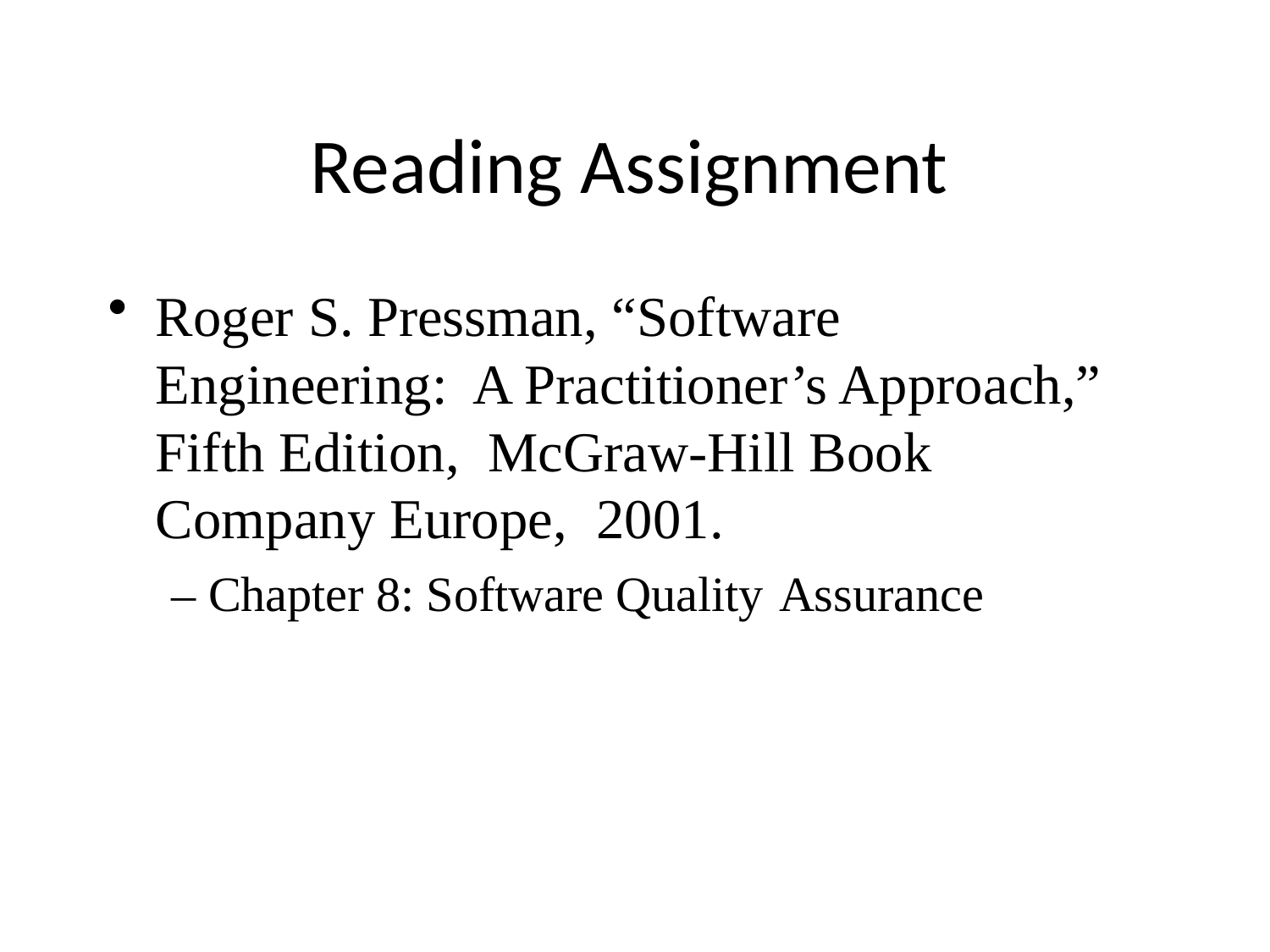

# Reading Assignment
Roger S. Pressman, “Software Engineering:  A Practitioner’s Approach,” Fifth Edition,  McGraw-Hill Book Company Europe,  2001.
– Chapter 8: Software Quality Assurance